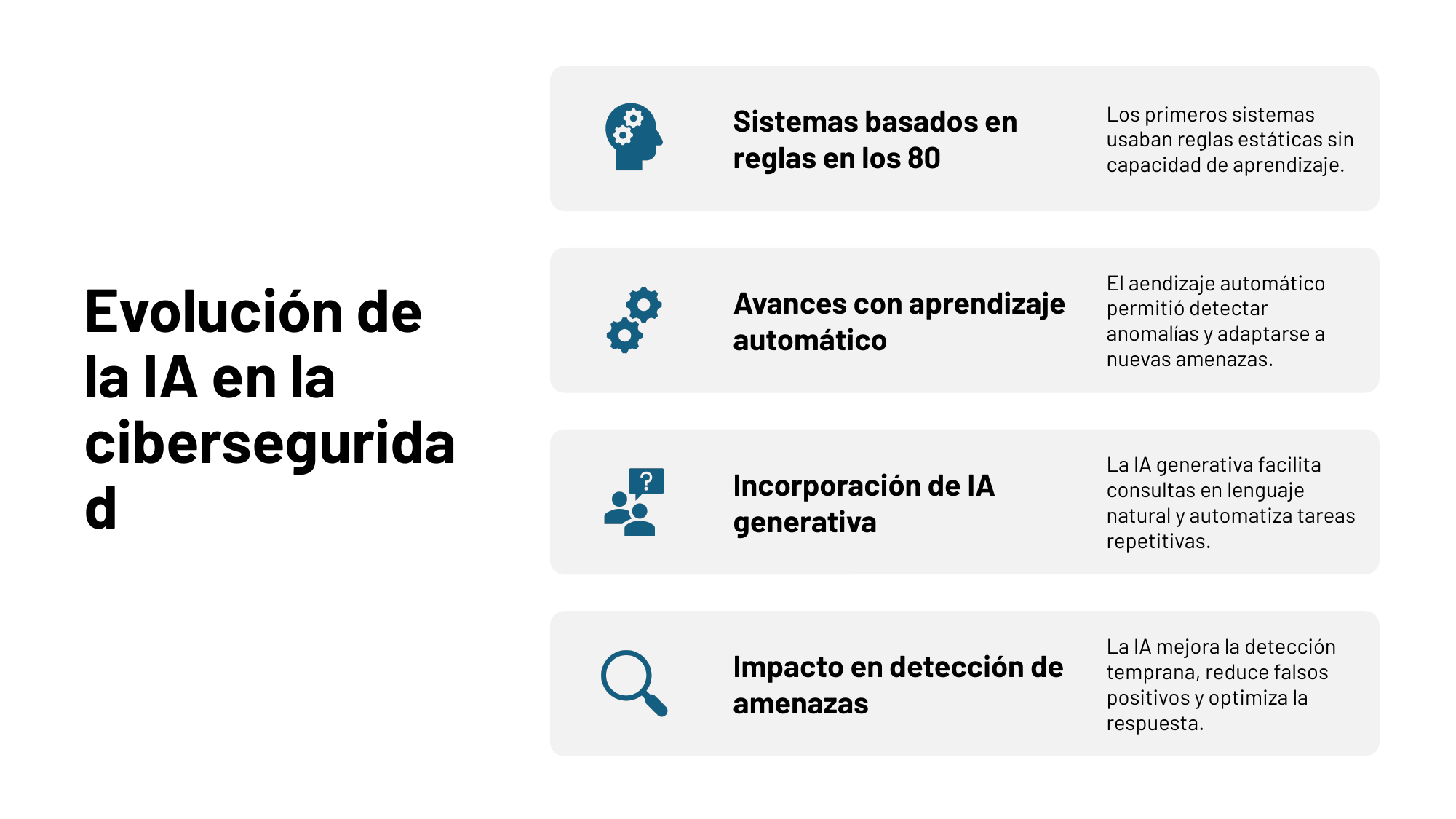

# Evolución de la IA en la ciberseguridad
Sistemas basados en reglas en los 80
Los primeros sistemas usaban reglas estáticas sin capacidad de aprendizaje.
Avances con aprendizaje automático
El aendizaje automático permitió detectar anomalías y adaptarse a nuevas amenazas.
Incorporación de IA generativa
La IA generativa facilita consultas en lenguaje natural y automatiza tareas repetitivas.
Impacto en detección de amenazas
La IA mejora la detección temprana, reduce falsos positivos y optimiza la respuesta.